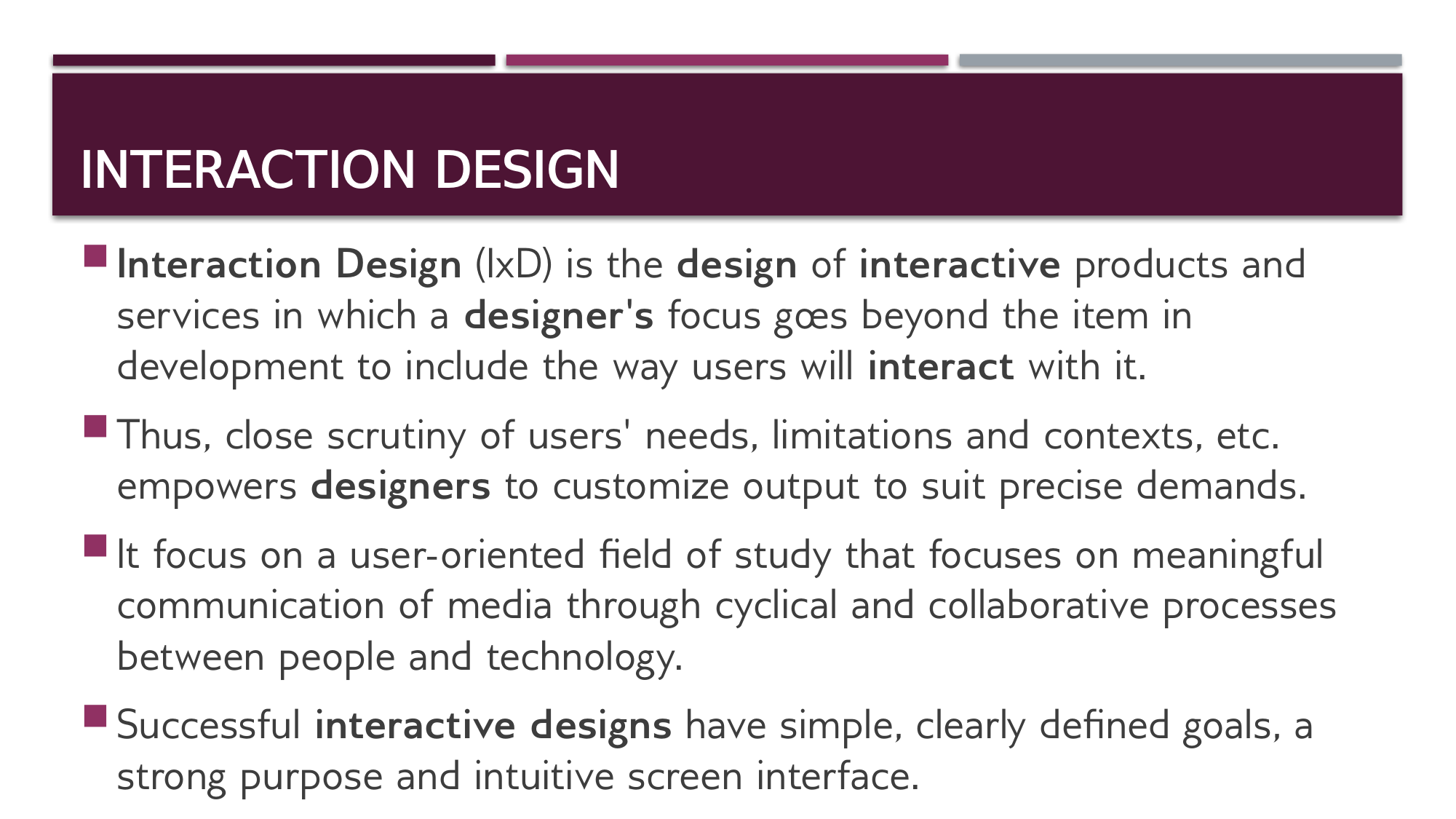

# INTERACTION DESIGN
Interaction Design (IxD) is the design of interactive products and services in which a designer's focus goes beyond the item in development to include the way users will interact with it.
Thus, close scrutiny of users' needs, limitations and contexts, etc. empowers designers to customize output to suit precise demands.
It focus on a user-oriented field of study that focuses on meaningful communication of media through cyclical and collaborative processes between people and technology.
Successful interactive designs have simple, clearly defined goals, a strong purpose and intuitive screen interface.